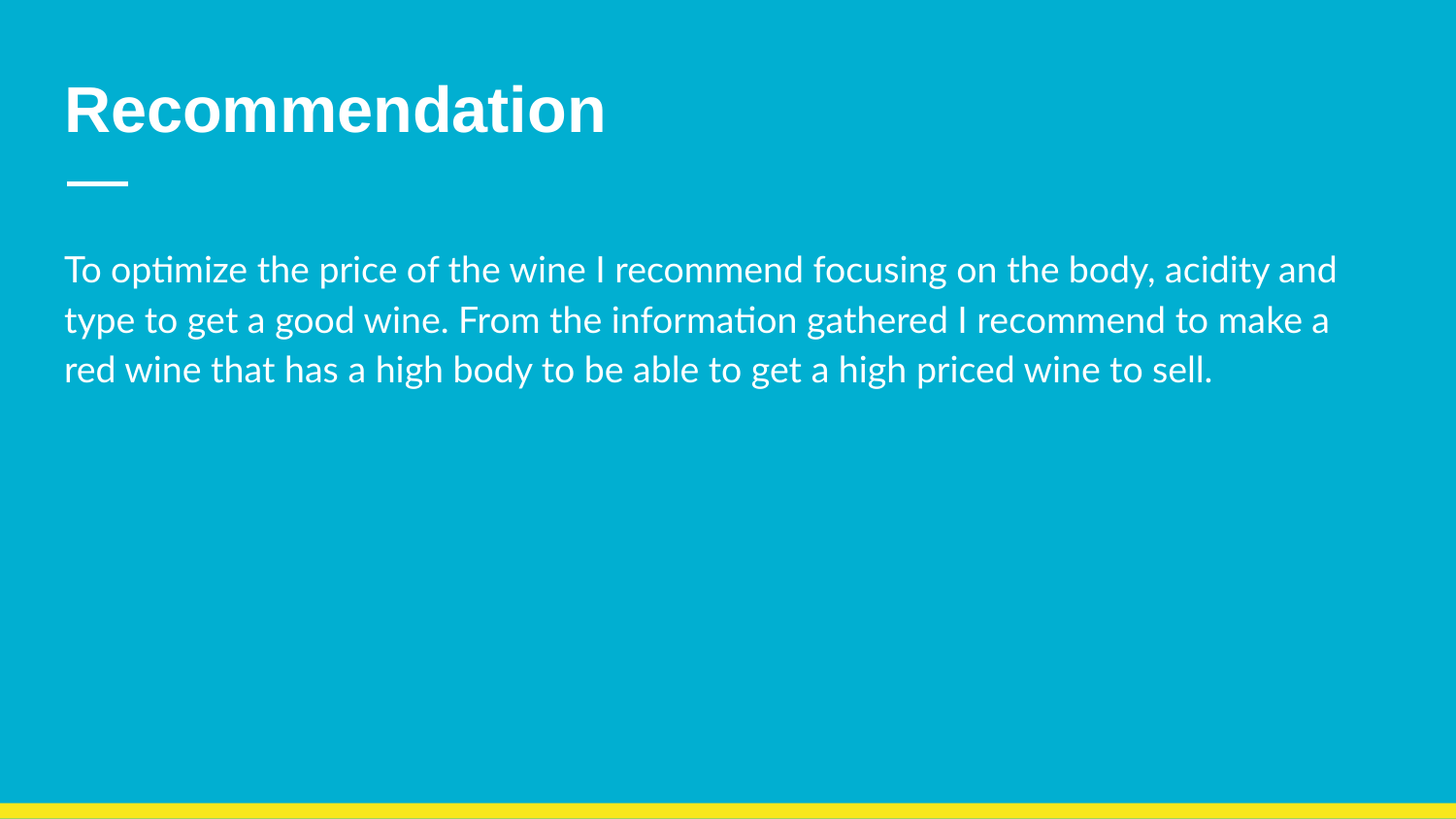

# Recommendation
To optimize the price of the wine I recommend focusing on the body, acidity and type to get a good wine. From the information gathered I recommend to make a red wine that has a high body to be able to get a high priced wine to sell.